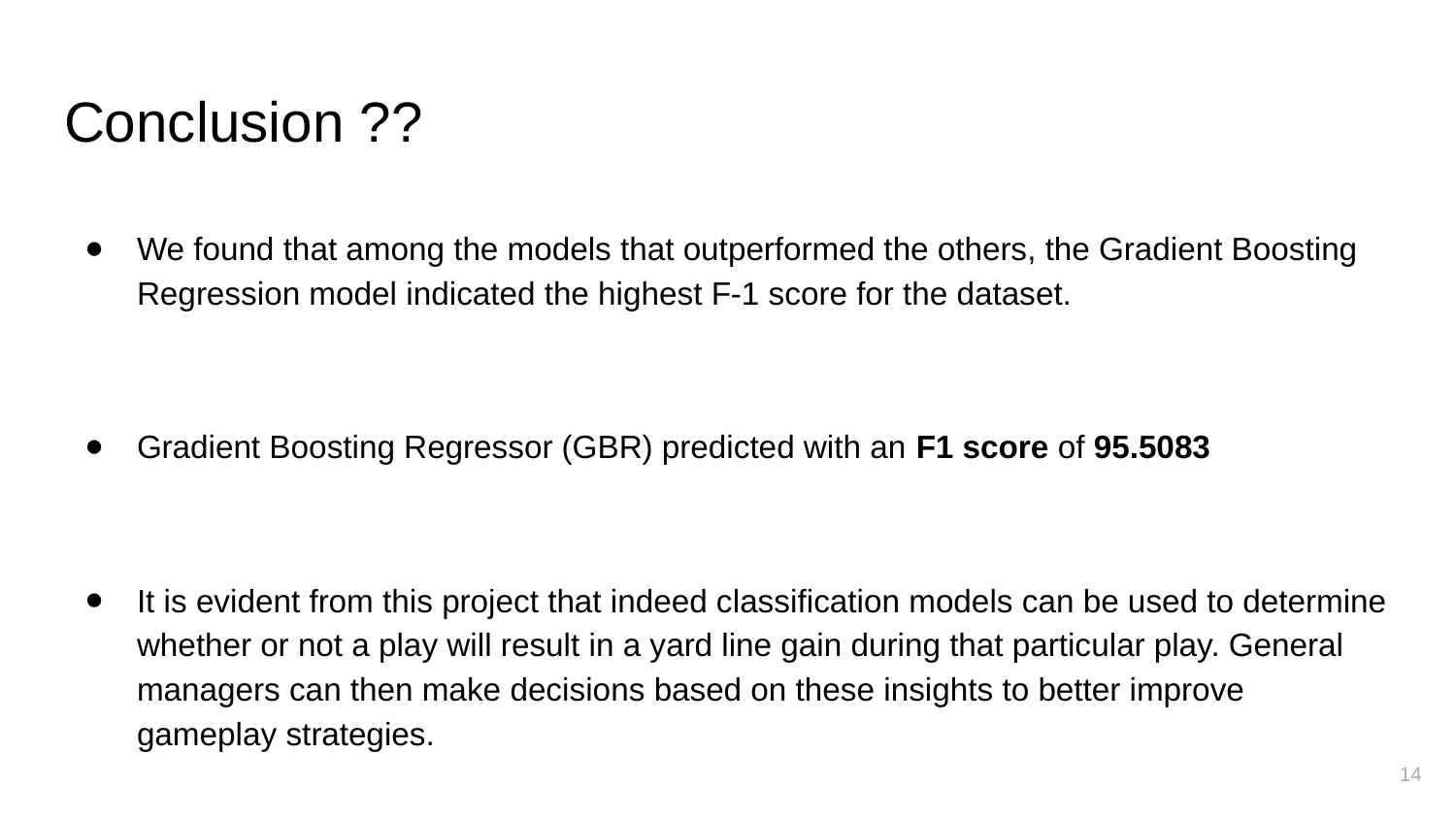

# Conclusion ??
We found that among the models that outperformed the others, the Gradient Boosting Regression model indicated the highest F-1 score for the dataset.

Gradient Boosting Regressor (GBR) predicted with an F1 score of 95.5083

It is evident from this project that indeed classification models can be used to determine whether or not a play will result in a yard line gain during that particular play. General managers can then make decisions based on these insights to better improve gameplay strategies.
14